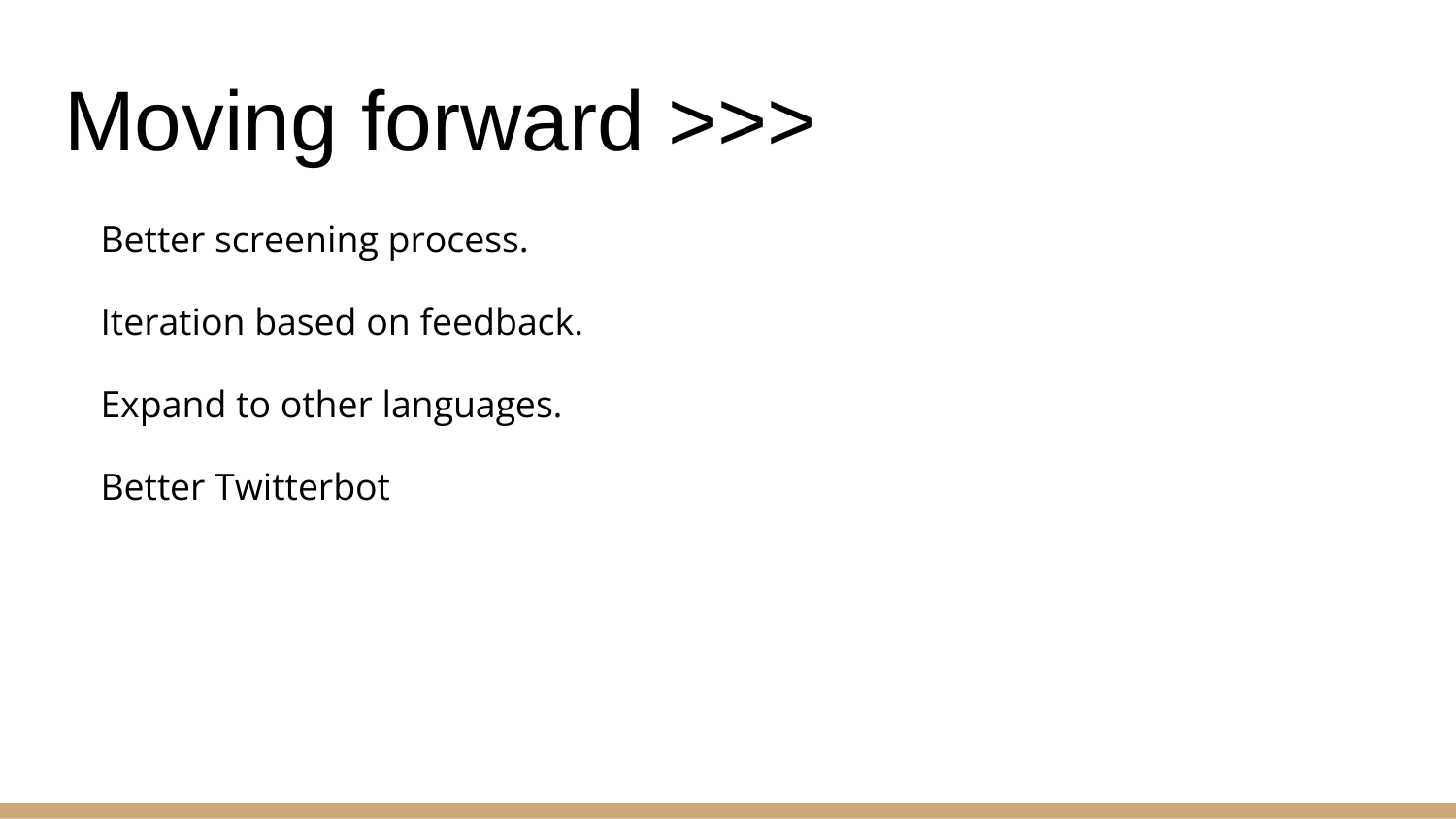

# Moving forward >>>
Better screening process.
Iteration based on feedback.
Expand to other languages.
Better Twitterbot